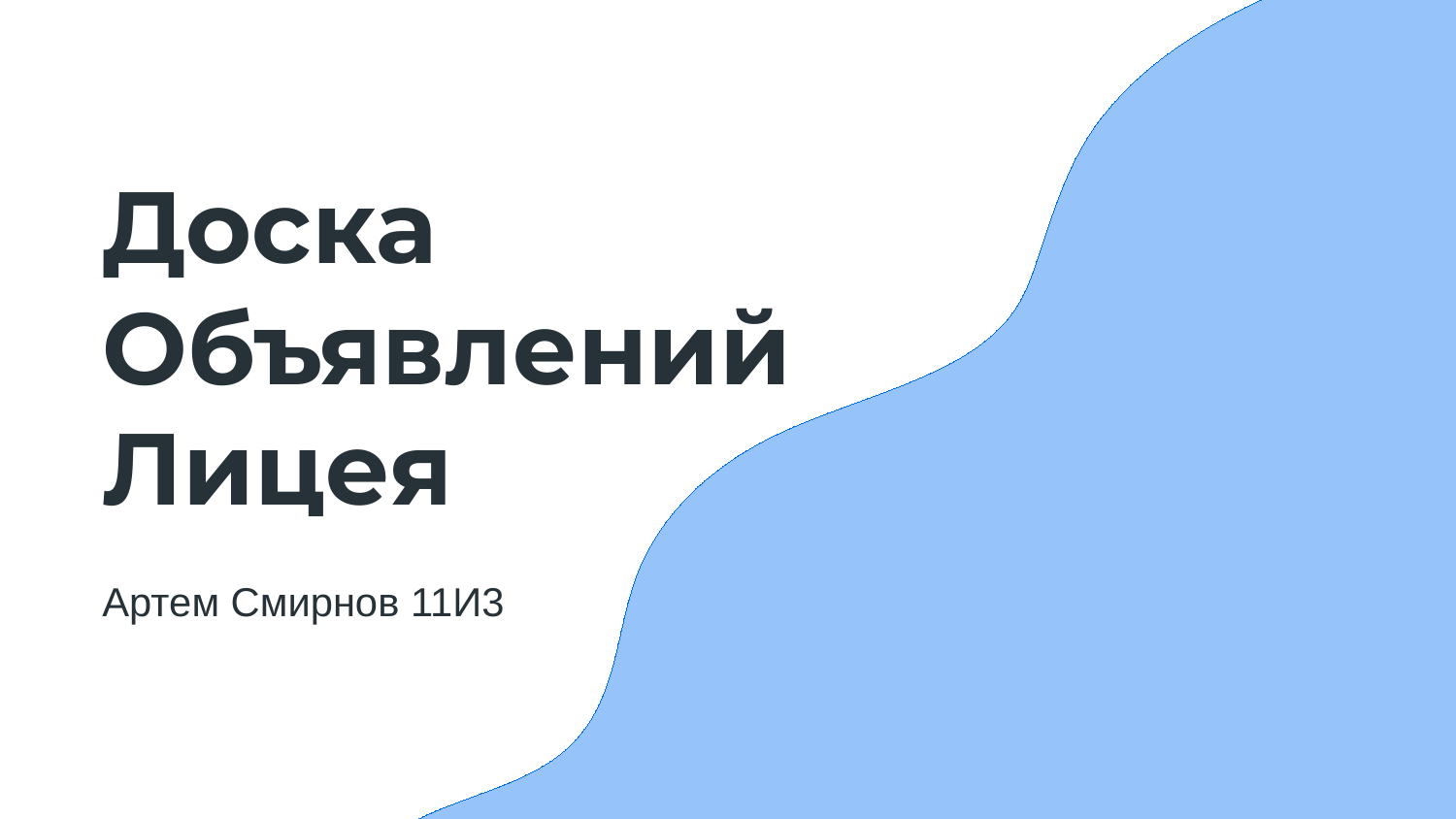

# Доска Объявлений Лицея
Артем Смирнов 11И3